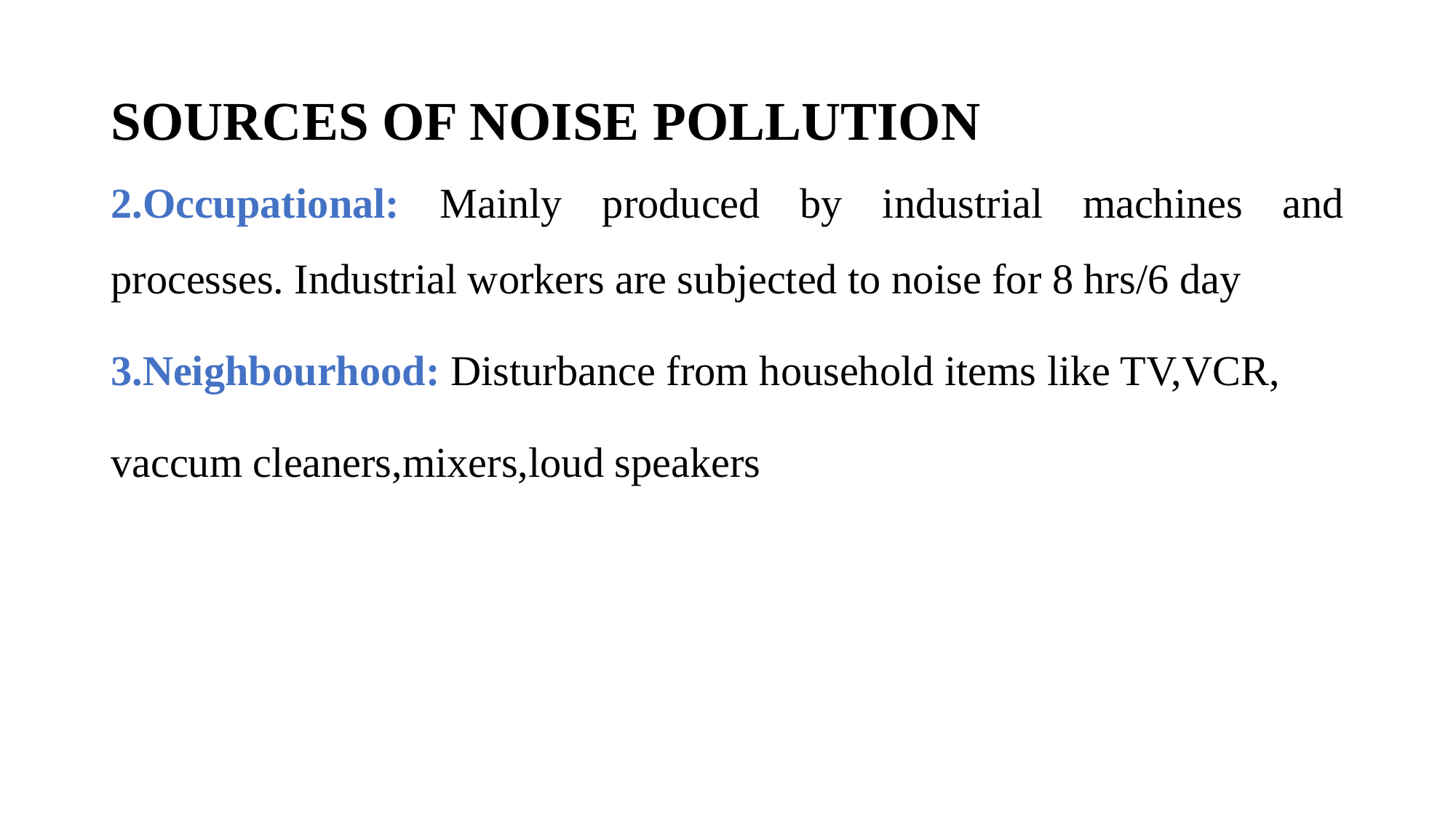

# SOURCES OF NOISE POLLUTION
2.Occupational: Mainly produced by industrial machines and processes. Industrial workers are subjected to noise for 8 hrs/6 day
3.Neighbourhood: Disturbance from household items like TV,VCR,
vaccum cleaners,mixers,loud speakers